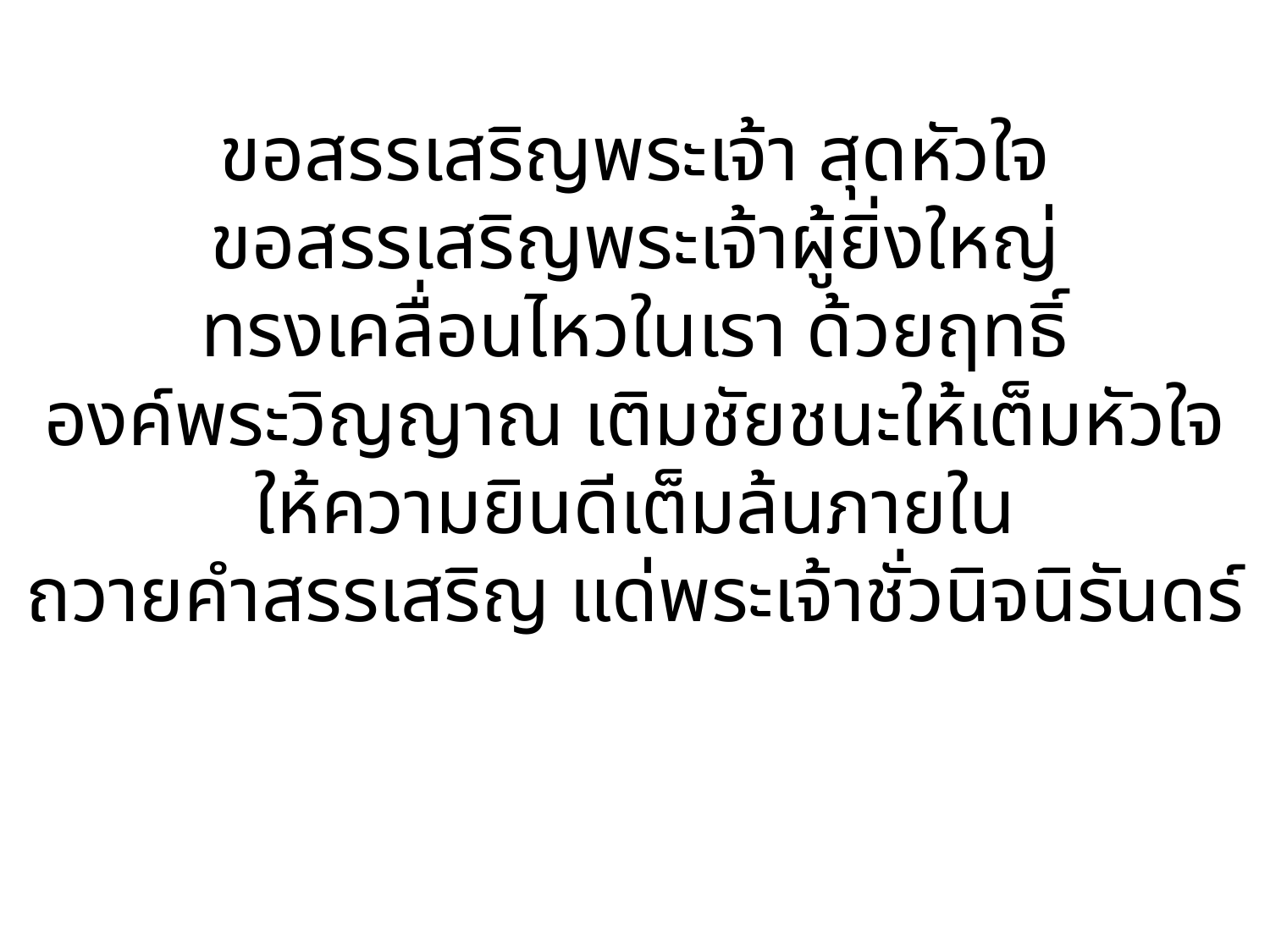

ขอสรรเสริญพระเจ้า สุดหัวใจ
ขอสรรเสริญพระเจ้าผู้ยิ่งใหญ่
ทรงเคลื่อนไหวในเรา ด้วยฤทธิ์
องค์พระวิญญาณ เติมชัยชนะให้เต็มหัวใจ
ให้ความยินดีเต็มล้นภายใน
ถวายคำสรรเสริญ แด่พระเจ้าชั่วนิจนิรันดร์